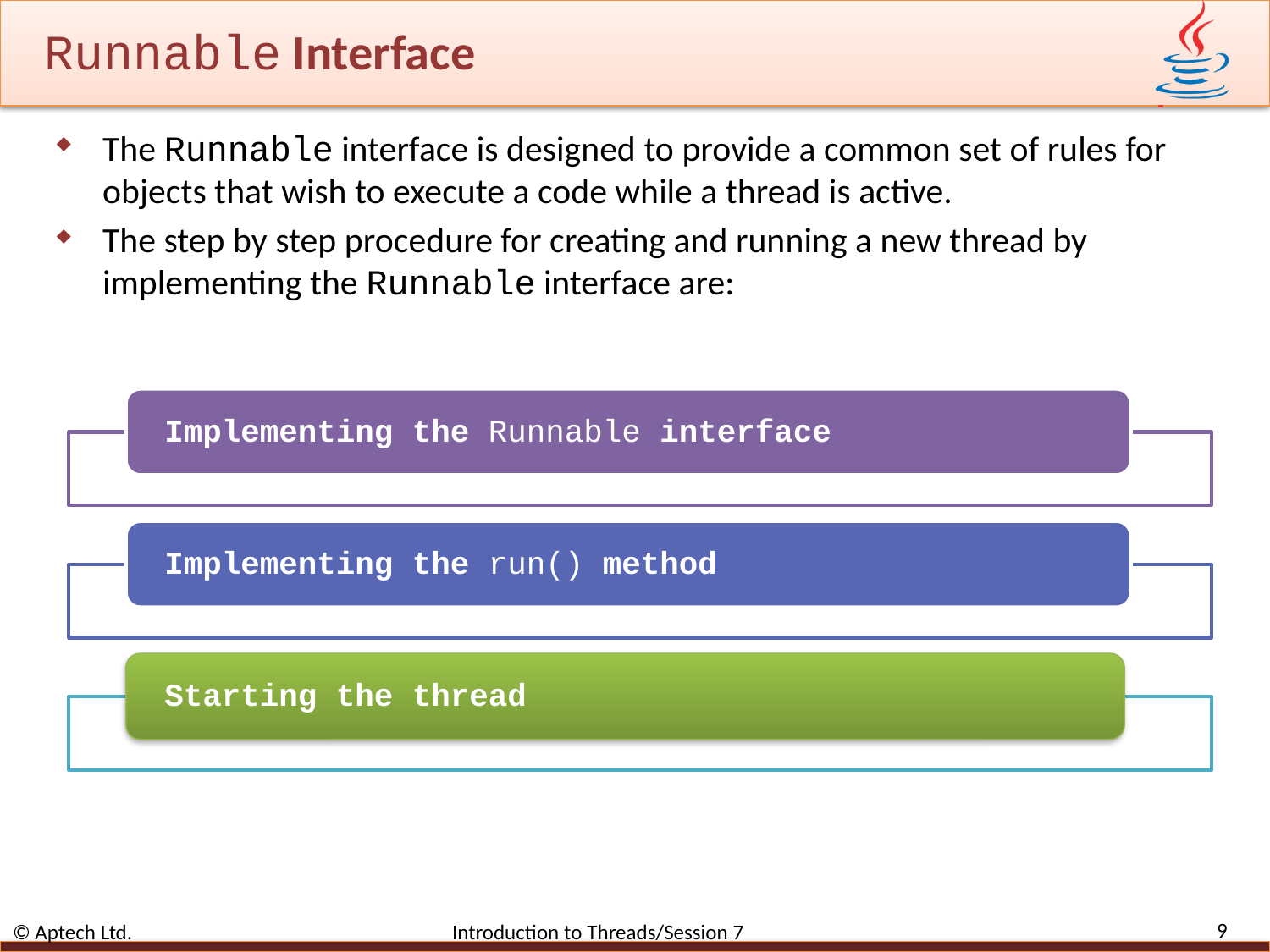

# Runnable Interface
The Runnable interface is designed to provide a common set of rules for objects that wish to execute a code while a thread is active.
The step by step procedure for creating and running a new thread by implementing the Runnable interface are:

Implementing the Runnable interface
Implementing the run() method
Starting the thread
9
© Aptech Ltd.                                                                  Introduction to Threads/Session 7